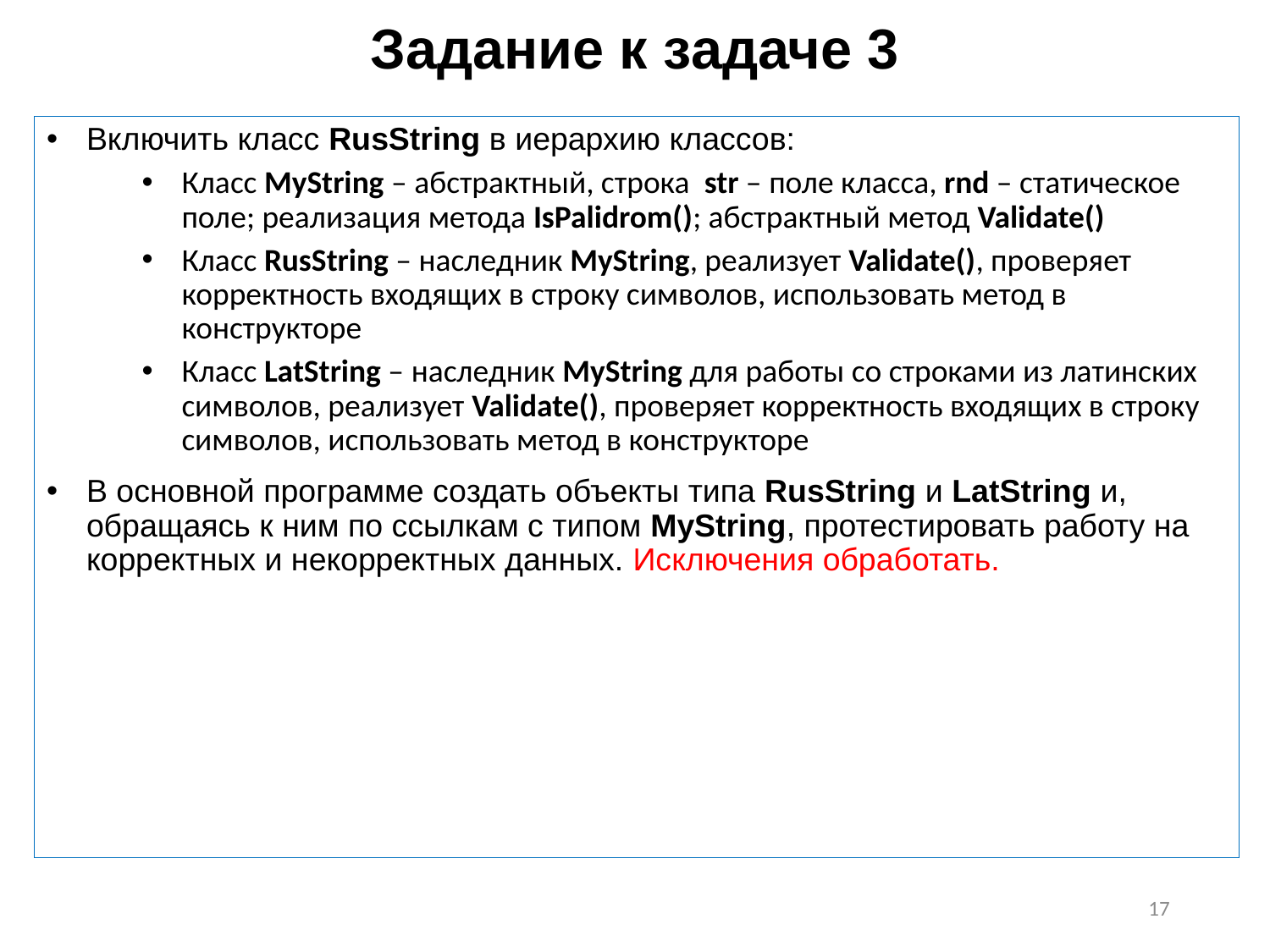

# Задание к задаче 3
Включить класс RusString в иерархию классов:
Класс MyString – абстрактный, строка  str – поле класса, rnd – статическое поле; реализация метода IsPalidrom(); абстрактный метод Validate()
Класс RusString – наследник MyString, реализует Validate(), проверяет корректность входящих в строку символов, использовать метод в конструкторе
Класс LatString – наследник MyString для работы со строками из латинских символов, реализует Validate(), проверяет корректность входящих в строку символов, использовать метод в конструкторе
В основной программе создать объекты типа RusString и LatString и, обращаясь к ним по ссылкам с типом MyString, протестировать работу на корректных и некорректных данных. Исключения обработать.

17